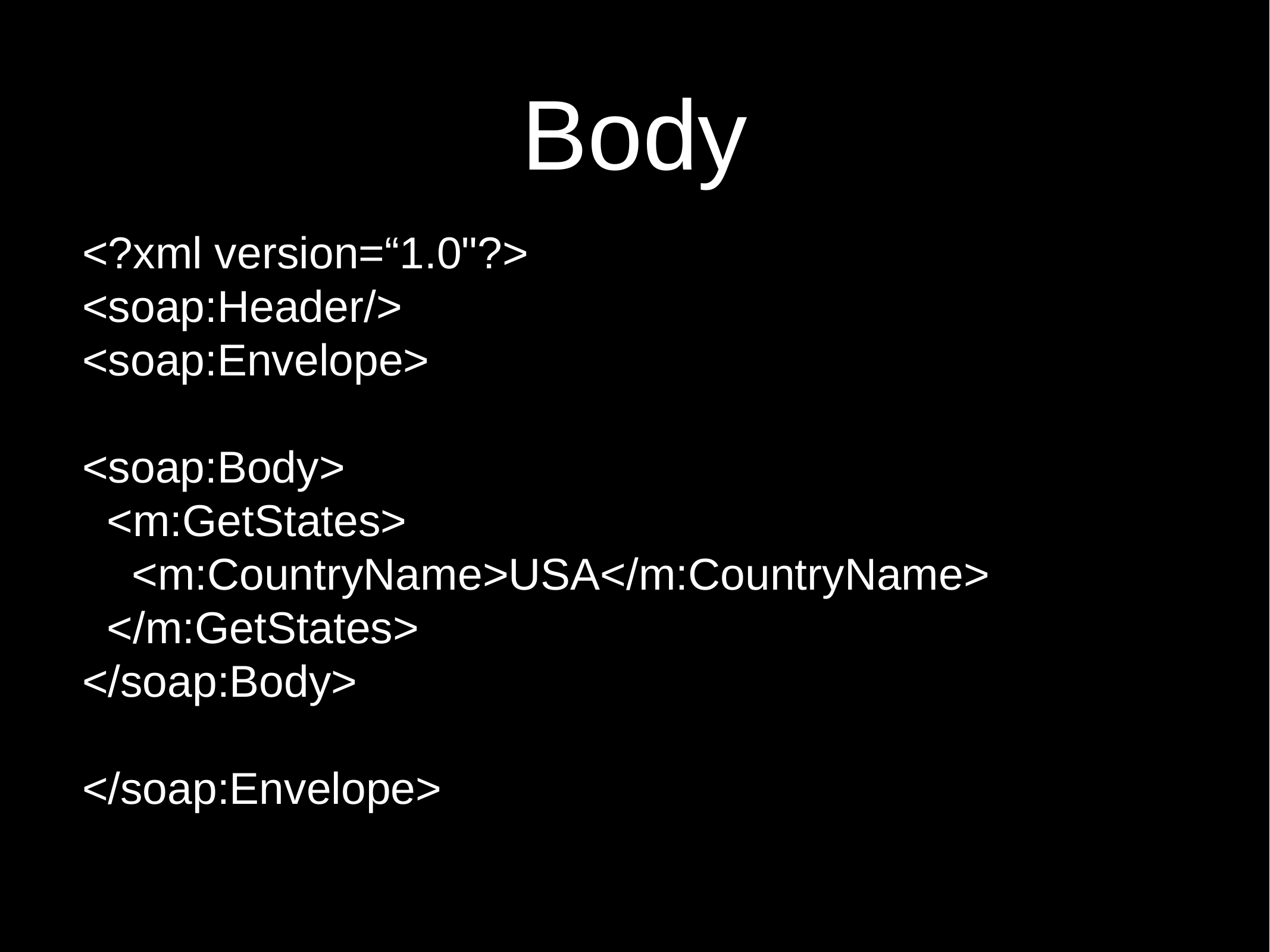

# Body
<?xml version=“1.0"?>
<soap:Header/>
<soap:Envelope>

<soap:Body>
  <m:GetStates>
    <m:CountryName>USA</m:CountryName>
  </m:GetStates>
</soap:Body>

</soap:Envelope>